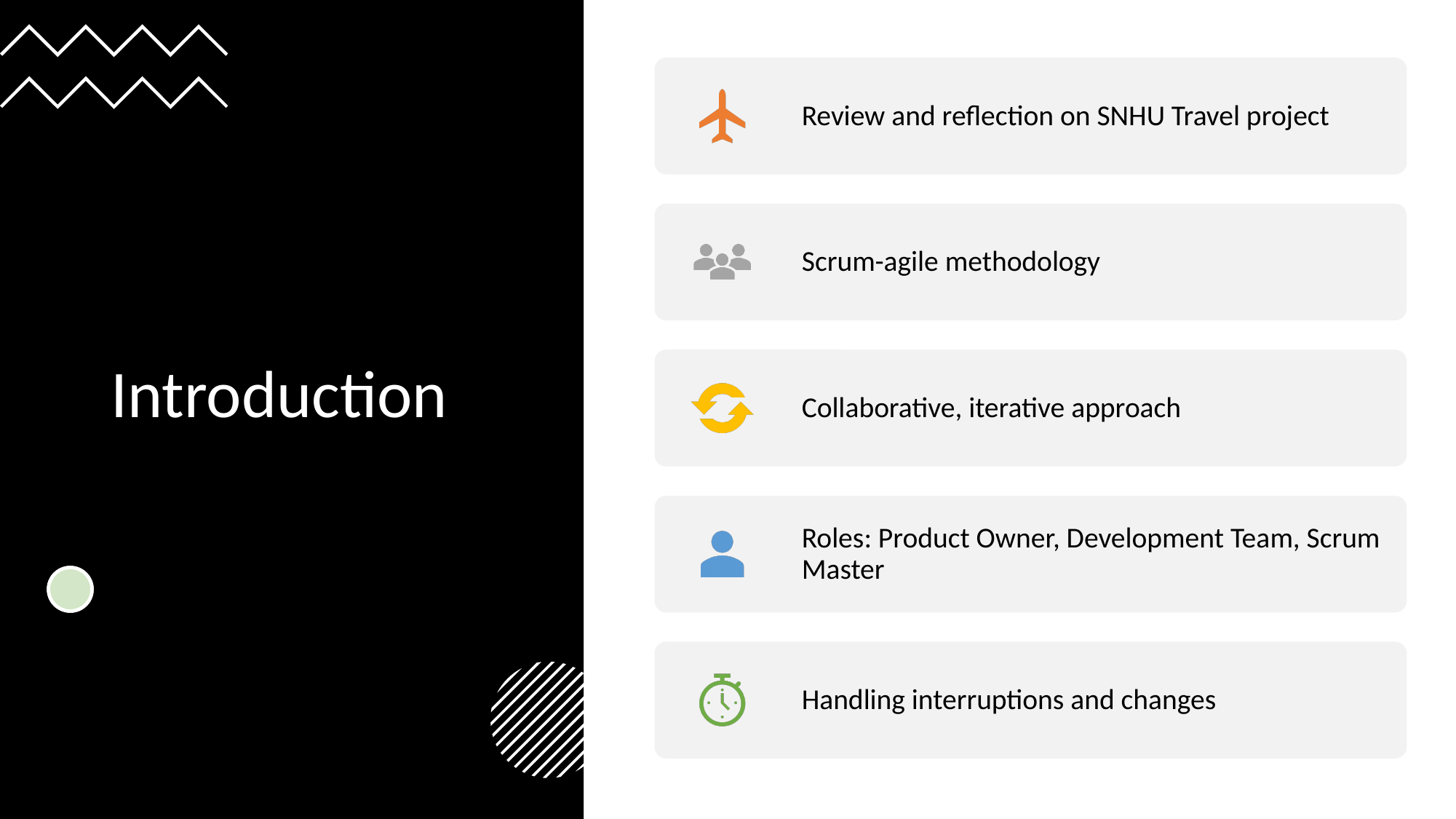

Review and reflection on SNHU Travel project
Scrum-agile methodology
Collaborative, iterative approach
Roles: Product Owner, Development Team, Scrum Master
Handling interruptions and changes
# Introduction